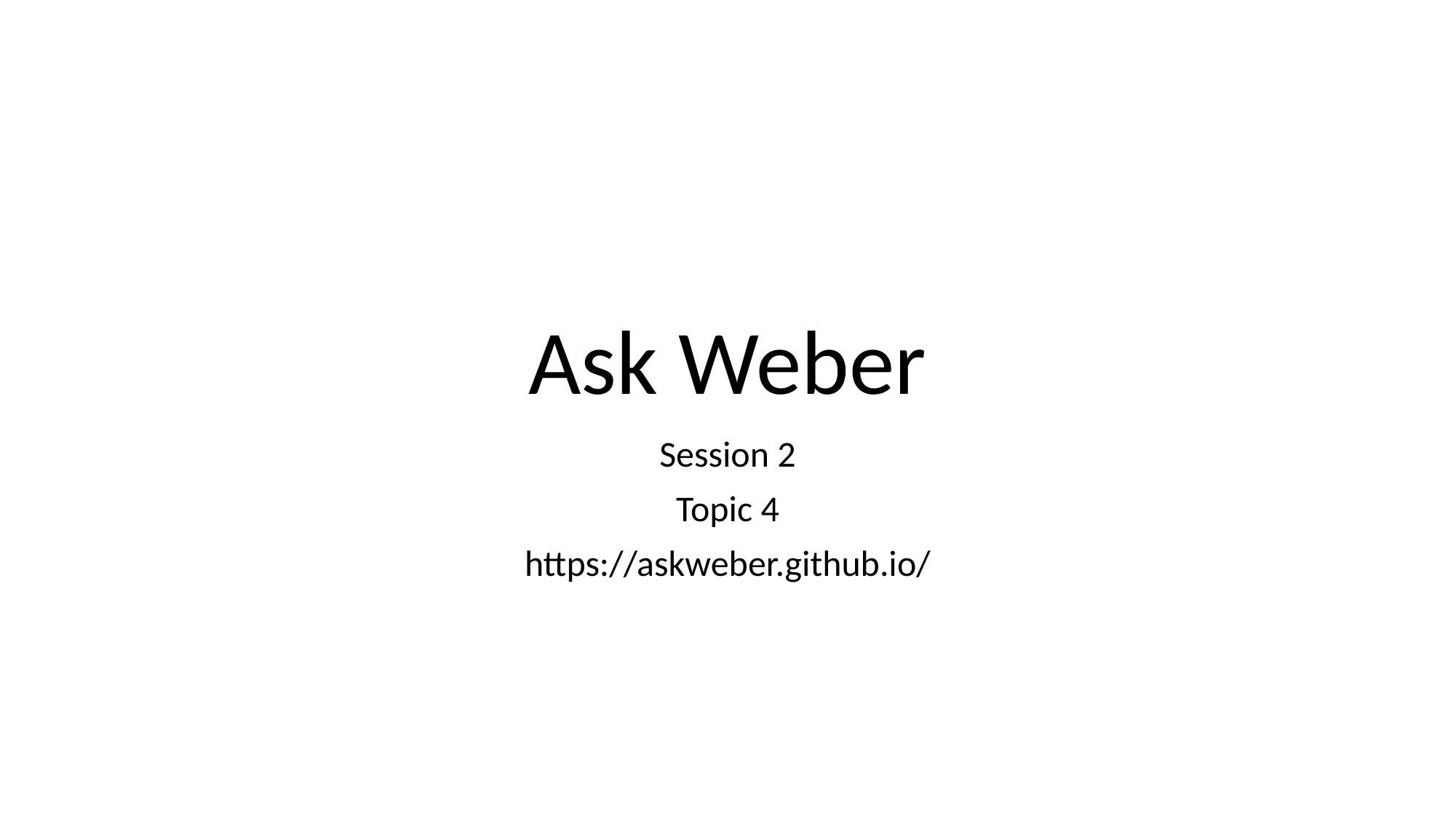

# Ask Weber
Session 2
Topic 4
https://askweber.github.io/